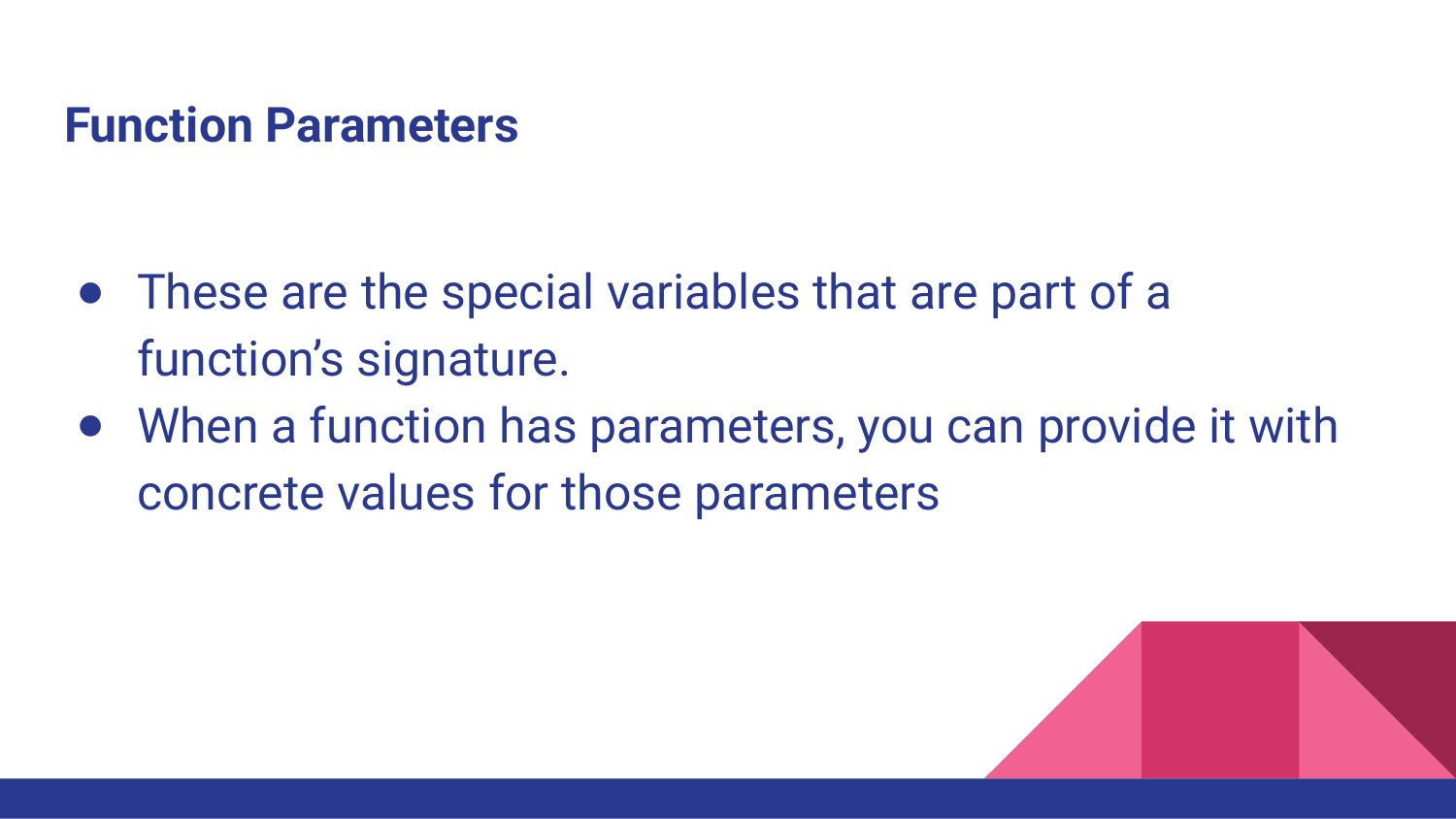

# Function Parameters
These are the special variables that are part of a function’s signature.
When a function has parameters, you can provide it with concrete values for those parameters